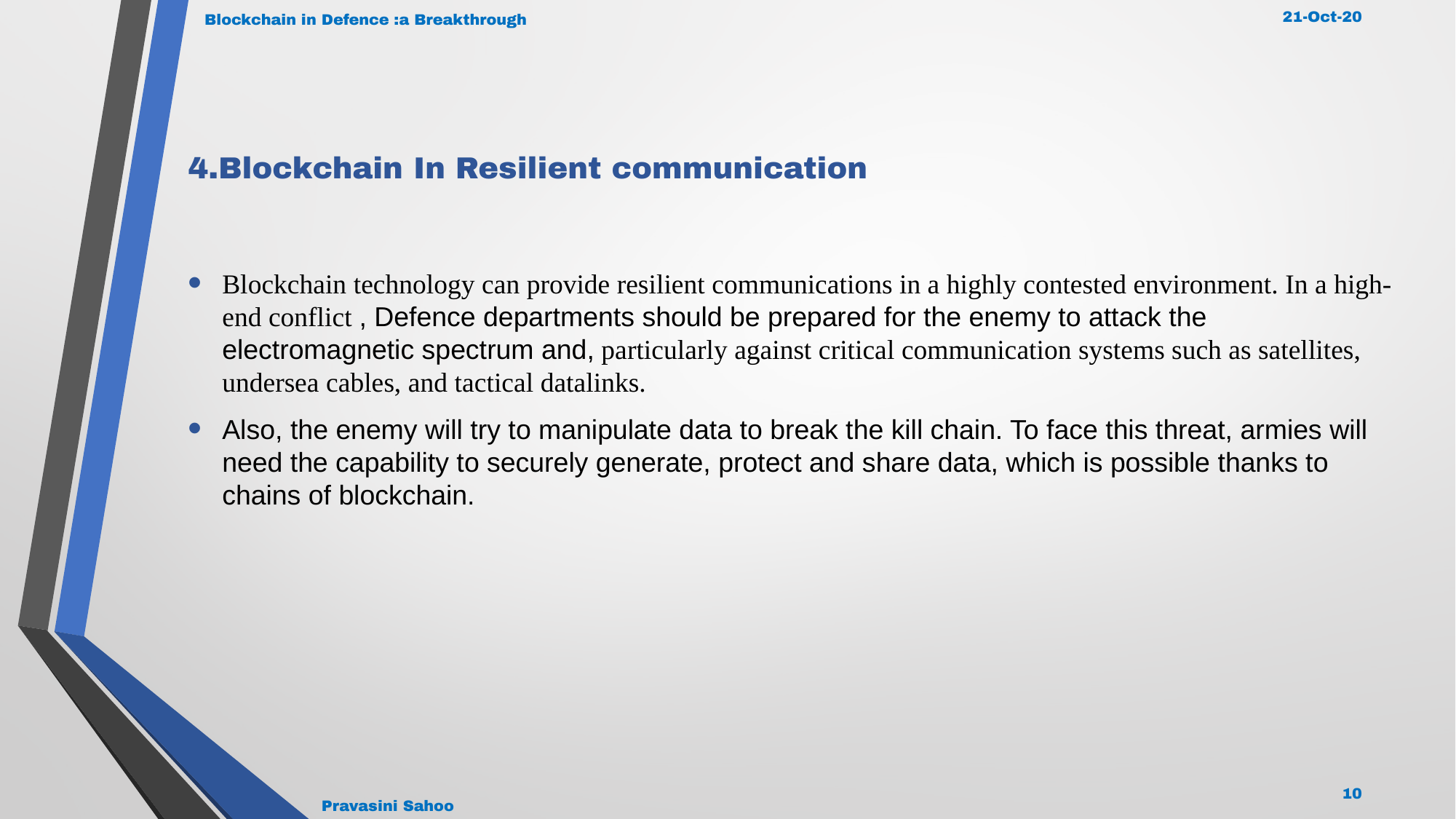

Blockchain in Defence :a Breakthrough
21-Oct-20
# 4.Blockchain In Resilient communication
Blockchain technology can provide resilient communications in a highly contested environment. In a high-end conflict , Defence departments should be prepared for the enemy to attack the electromagnetic spectrum and, particularly against critical communication systems such as satellites, undersea cables, and tactical datalinks.
Also, the enemy will try to manipulate data to break the kill chain. To face this threat, armies will need the capability to securely generate, protect and share data, which is possible thanks to chains of blockchain.
10
Pravasini Sahoo